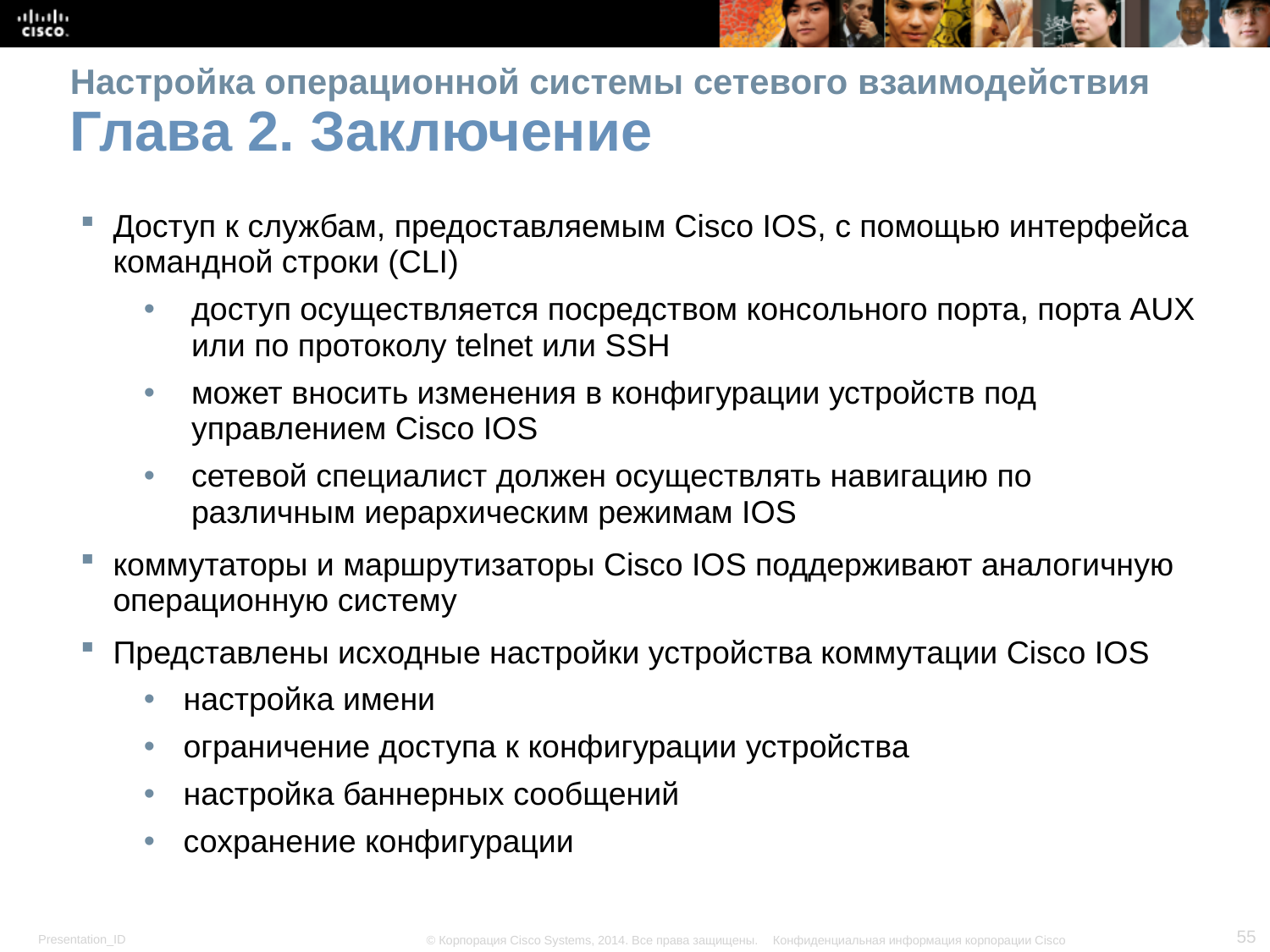

# Настройка операционной системы сетевого взаимодействия Глава 2. Заключение
Доступ к службам, предоставляемым Cisco IOS, с помощью интерфейса командной строки (CLI)
доступ осуществляется посредством консольного порта, порта AUX или по протоколу telnet или SSH
может вносить изменения в конфигурации устройств под управлением Cisco IOS
сетевой специалист должен осуществлять навигацию по различным иерархическим режимам IOS
коммутаторы и маршрутизаторы Cisco IOS поддерживают аналогичную операционную систему
Представлены исходные настройки устройства коммутации Cisco IOS
настройка имени
ограничение доступа к конфигурации устройства
настройка баннерных сообщений
сохранение конфигурации